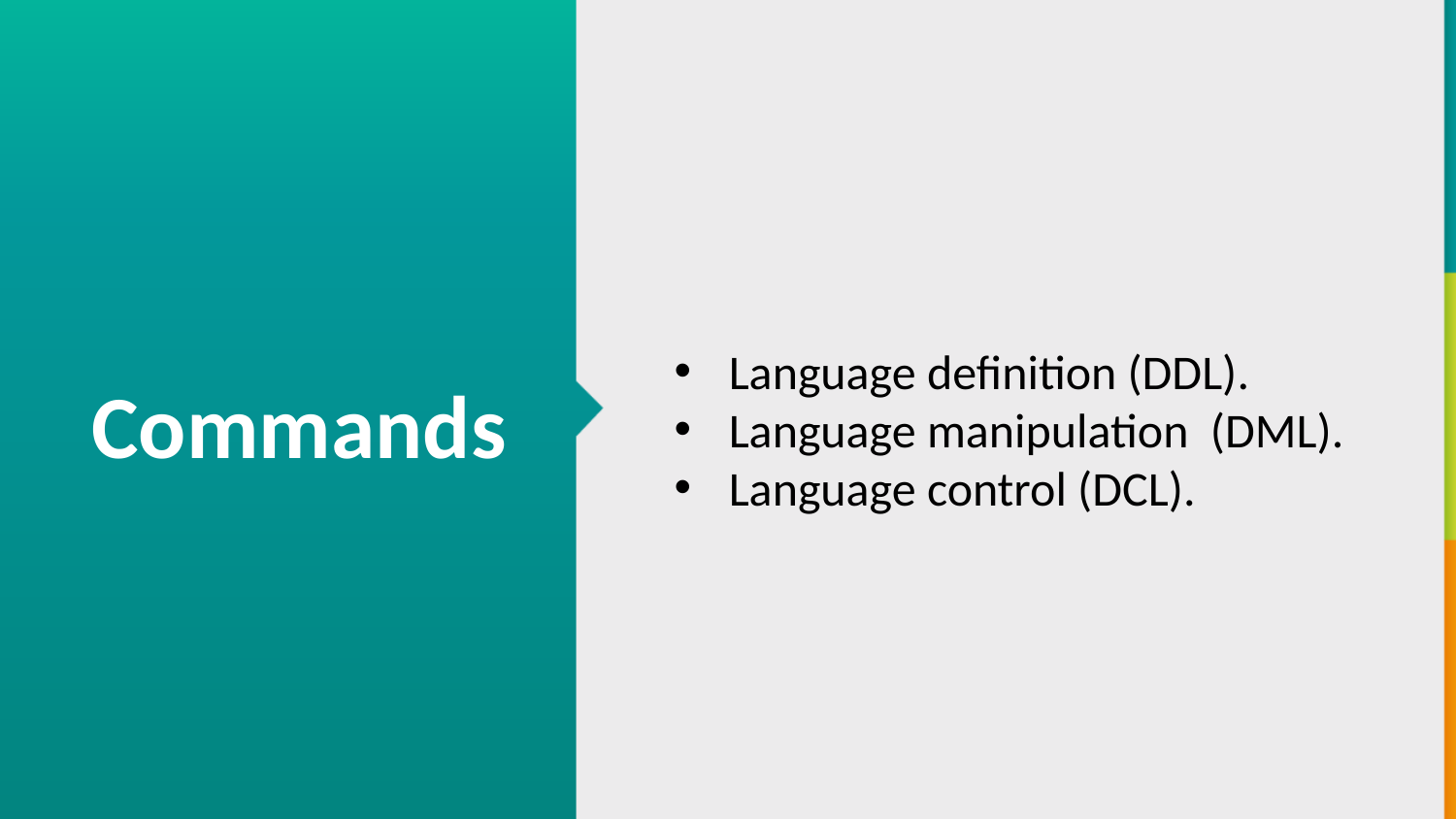

Commands
Language definition (DDL).
Language manipulation  (DML).
Language control (DCL).